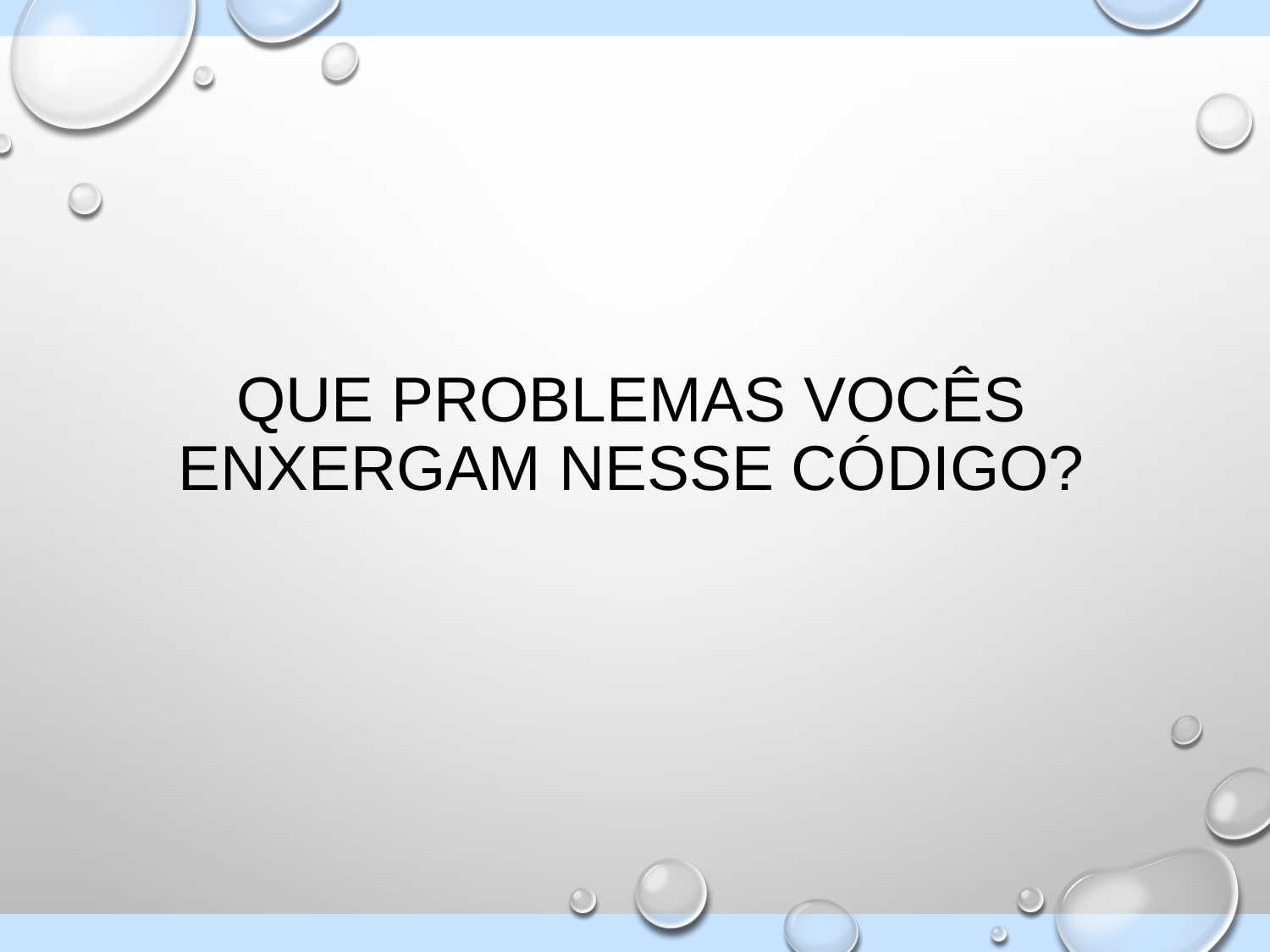

# Que problemas vocês enxergam nesse código?